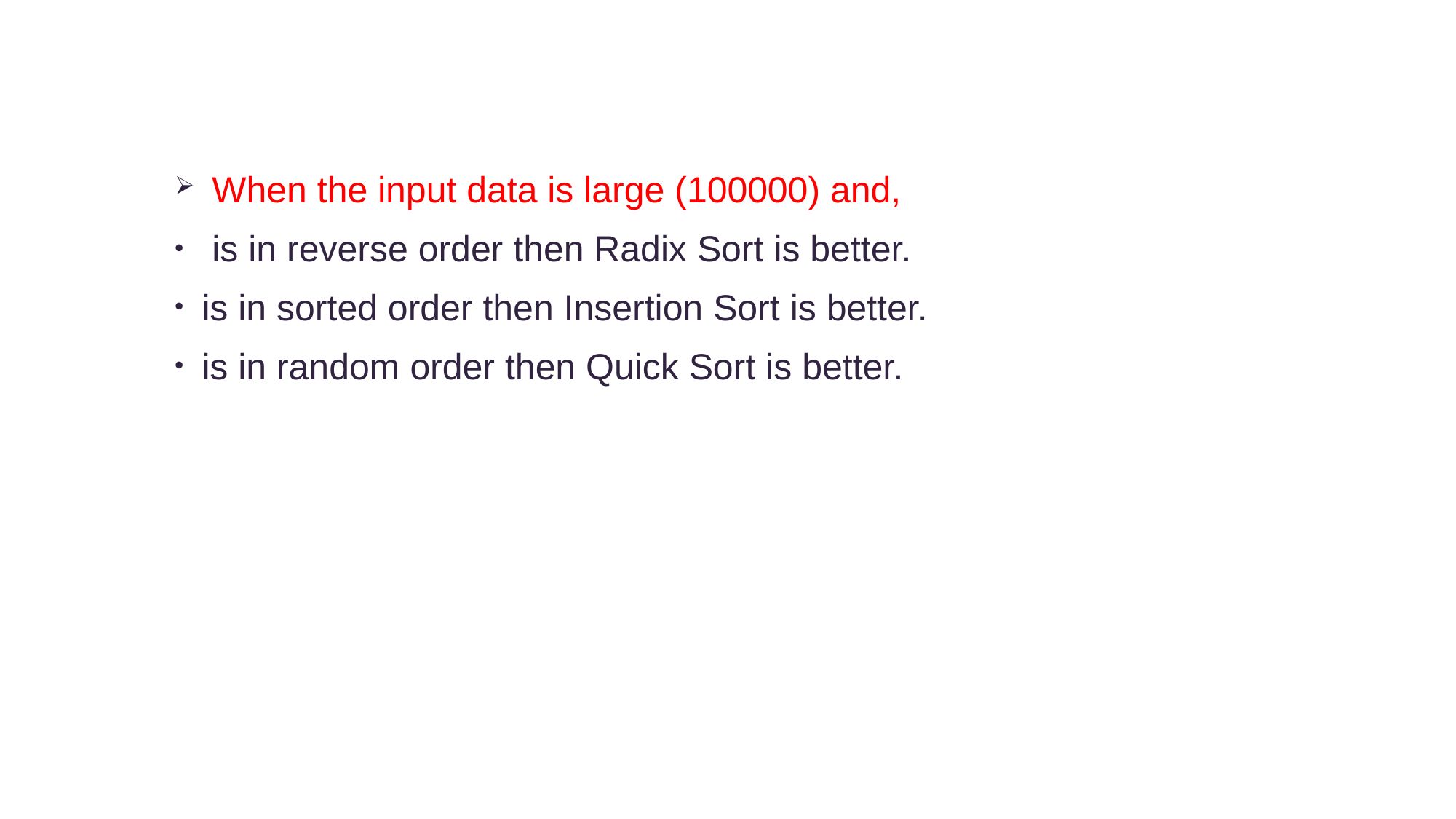

When the input data is large (100000) and,
 is in reverse order then Radix Sort is better.
is in sorted order then Insertion Sort is better.
is in random order then Quick Sort is better.